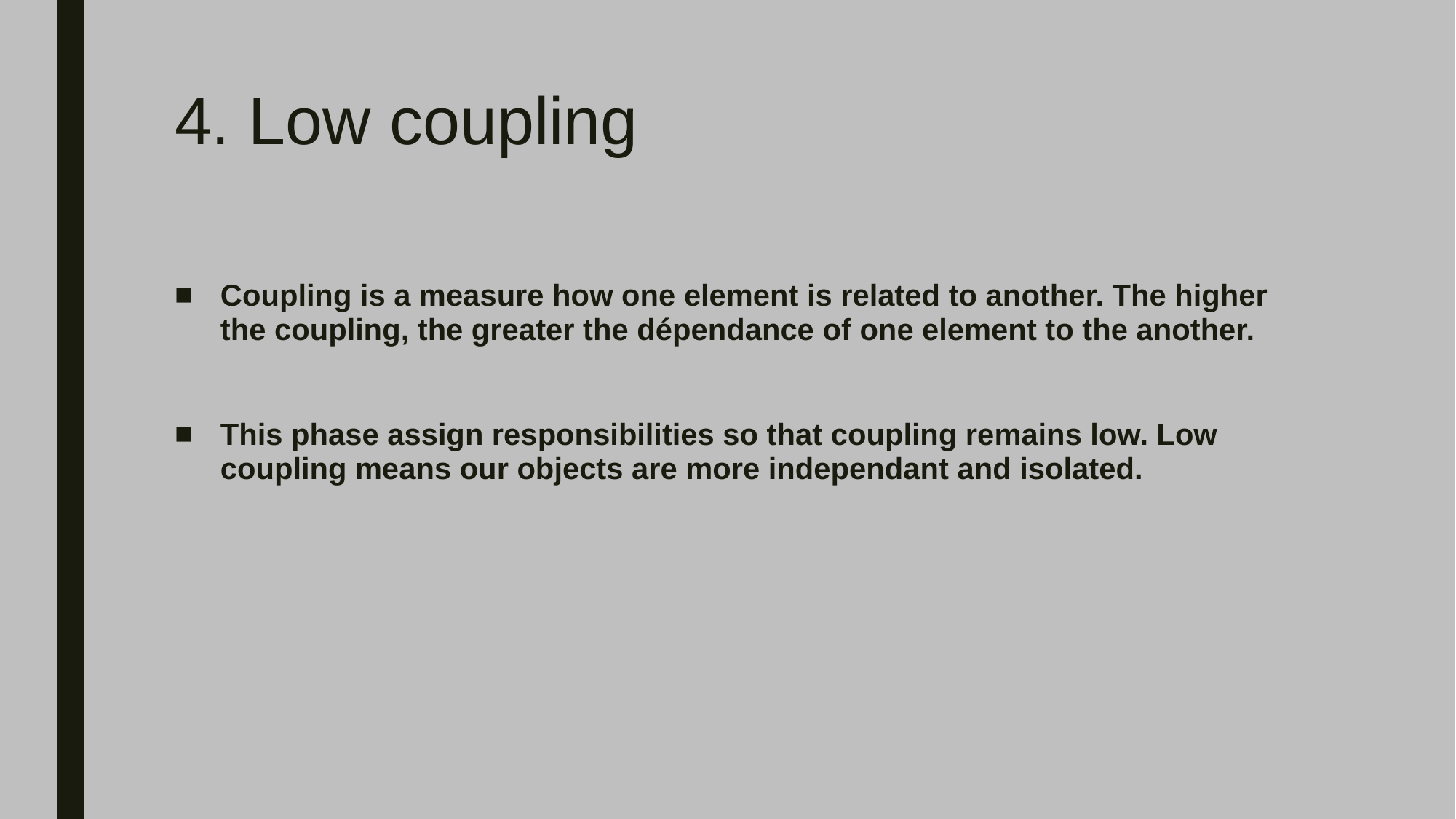

# 4. Low coupling
Coupling is a measure how one element is related to another. The higher the coupling, the greater the dépendance of one element to the another.

This phase assign responsibilities so that coupling remains low. Low coupling means our objects are more independant and isolated.